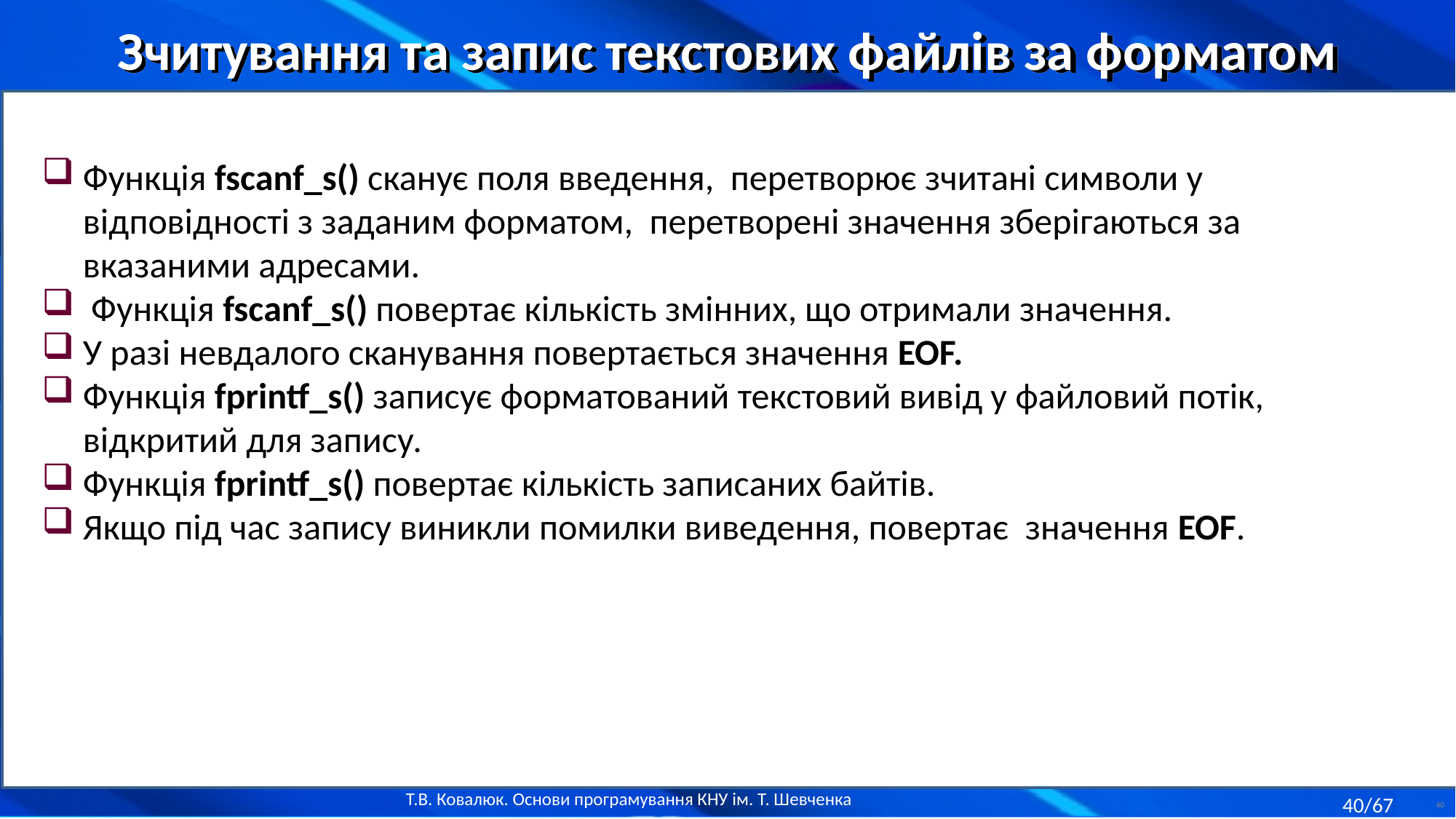

Зчитування та запис текстових файлів за форматом
Функція fscanf_s() сканує поля введення,  перетворює зчитані символи у відповідності з заданим форматом,  перетворені значення зберігаються за вказаними адресами.
 Функція fscanf_s() повертає кількість змінних, що отримали значення.
У разі невдалого сканування повертається значення EOF.
Функція fprintf_s() записує форматований текстовий вивід у файловий потік, відкритий для запису.
Функція fprintf_s() повертає кількість записаних байтів.
Якщо під час запису виникли помилки виведення, повертає  значення EOF.
40